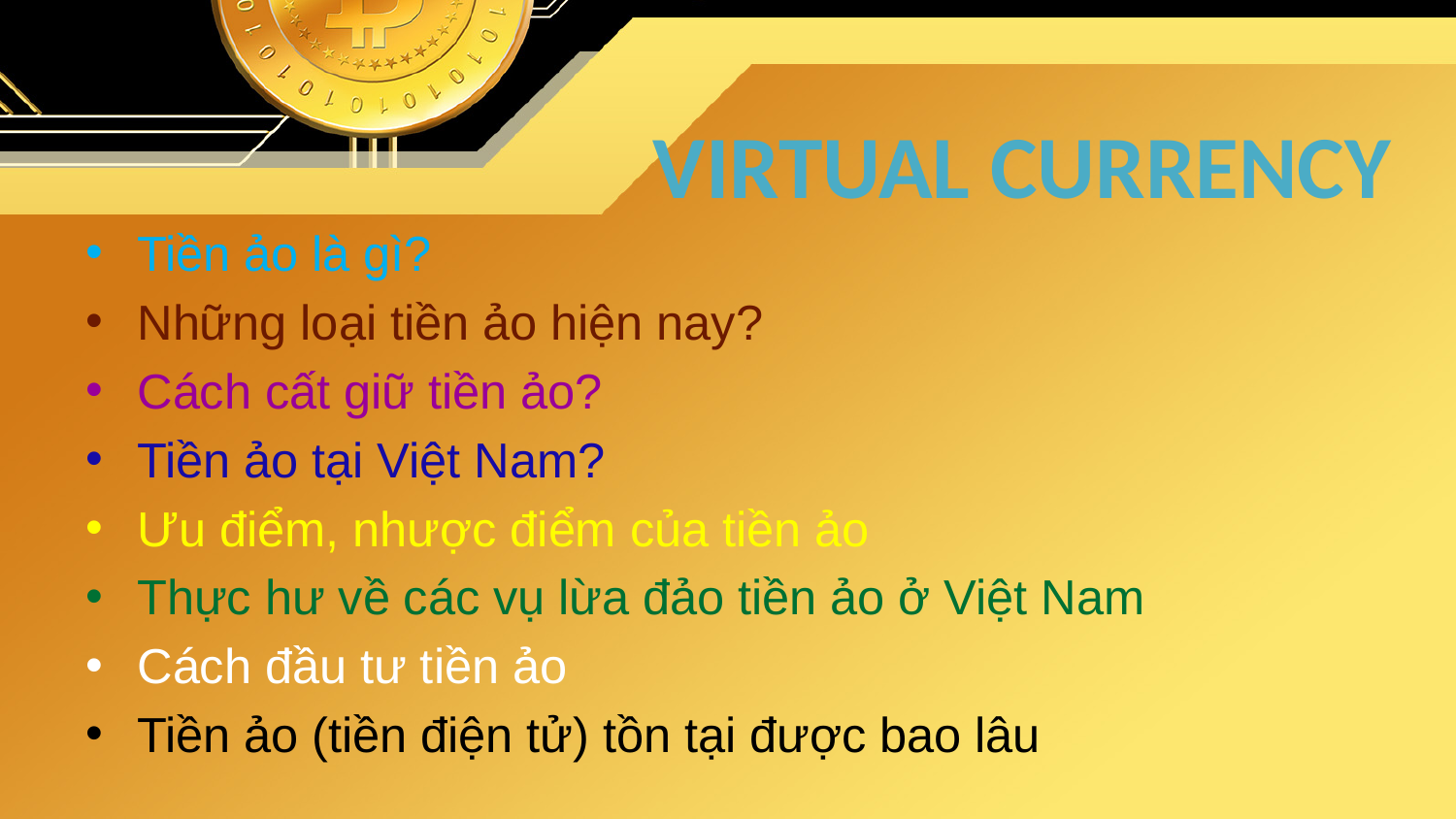

VIRTUAL CURRENCY
Tiền ảo là gì?
Những loại tiền ảo hiện nay?
Cách cất giữ tiền ảo?
Tiền ảo tại Việt Nam?
Ưu điểm, nhược điểm của tiền ảo
Thực hư về các vụ lừa đảo tiền ảo ở Việt Nam
Cách đầu tư tiền ảo
Tiền ảo (tiền điện tử) tồn tại được bao lâu